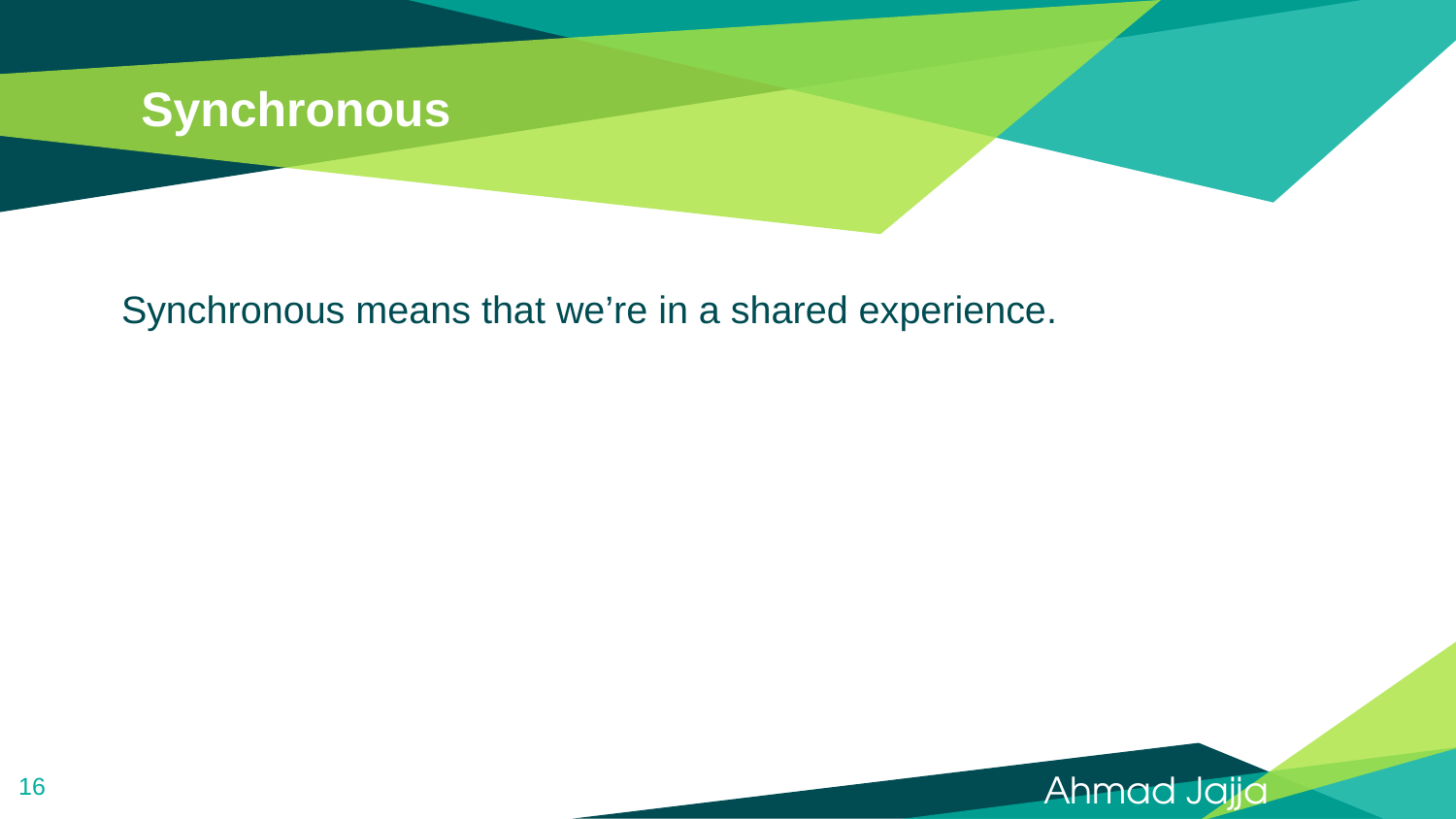

# Synchronous

Synchronous means that we’re in a shared experience.

16
 Ahmad Jajja